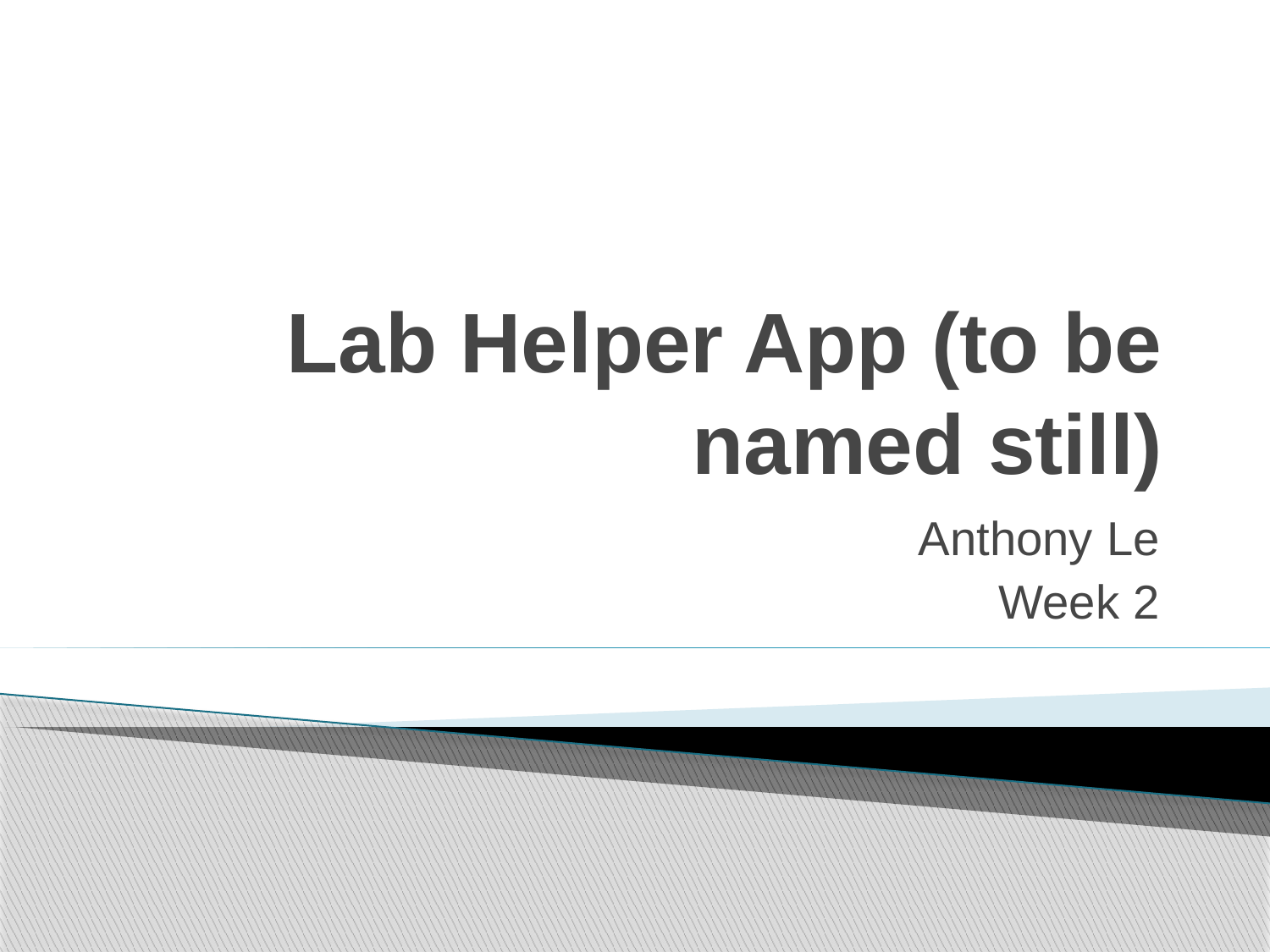

# Lab Helper App (to be named still)
Anthony Le
Week 2